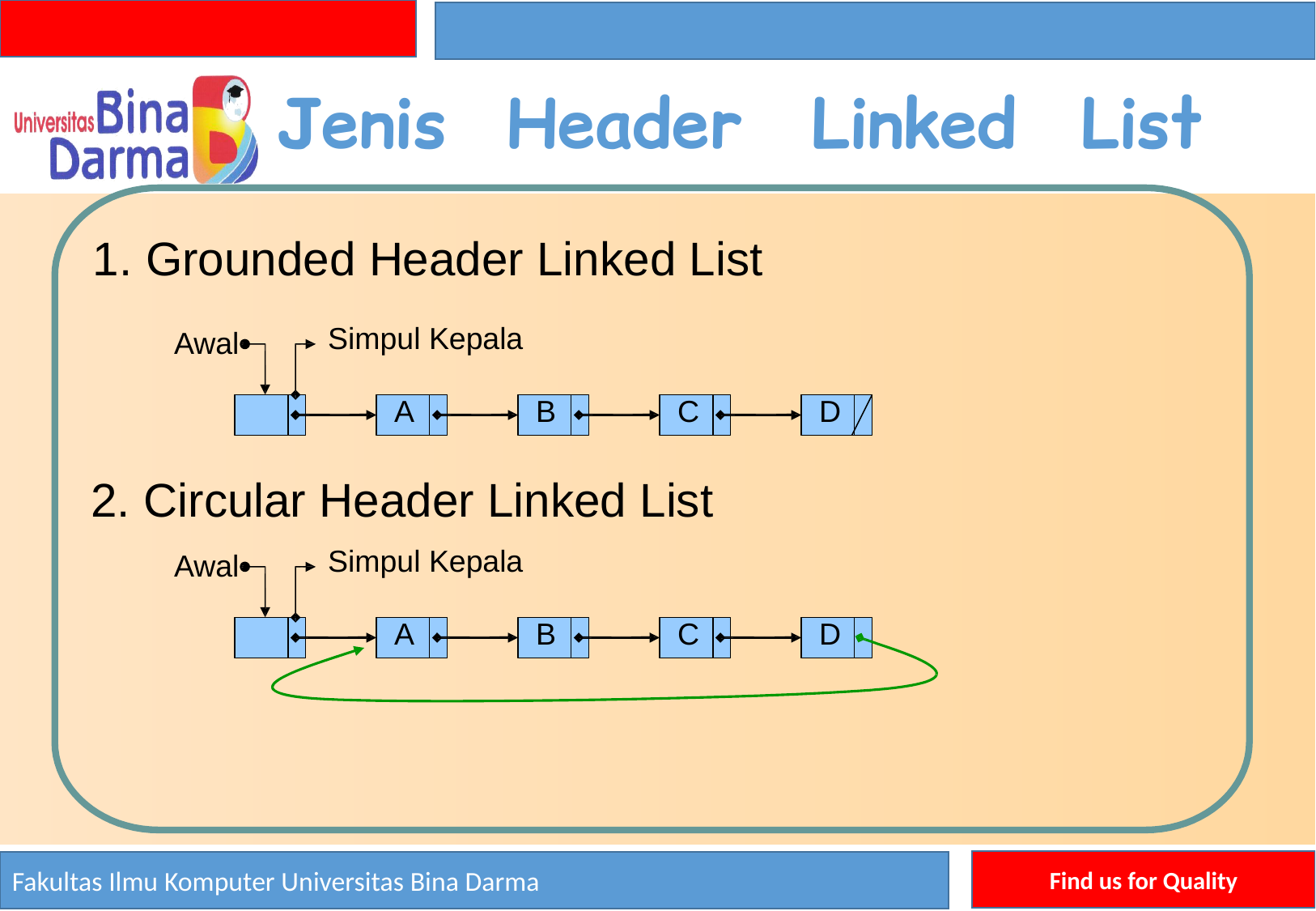

Jenis
Header
Linked
List

1.
Grounded Header Linked List
Simpul Kepala
Awal

D

A

B

C

2.
Circular Header Linked List
Simpul Kepala
Awal

D

A

B

C